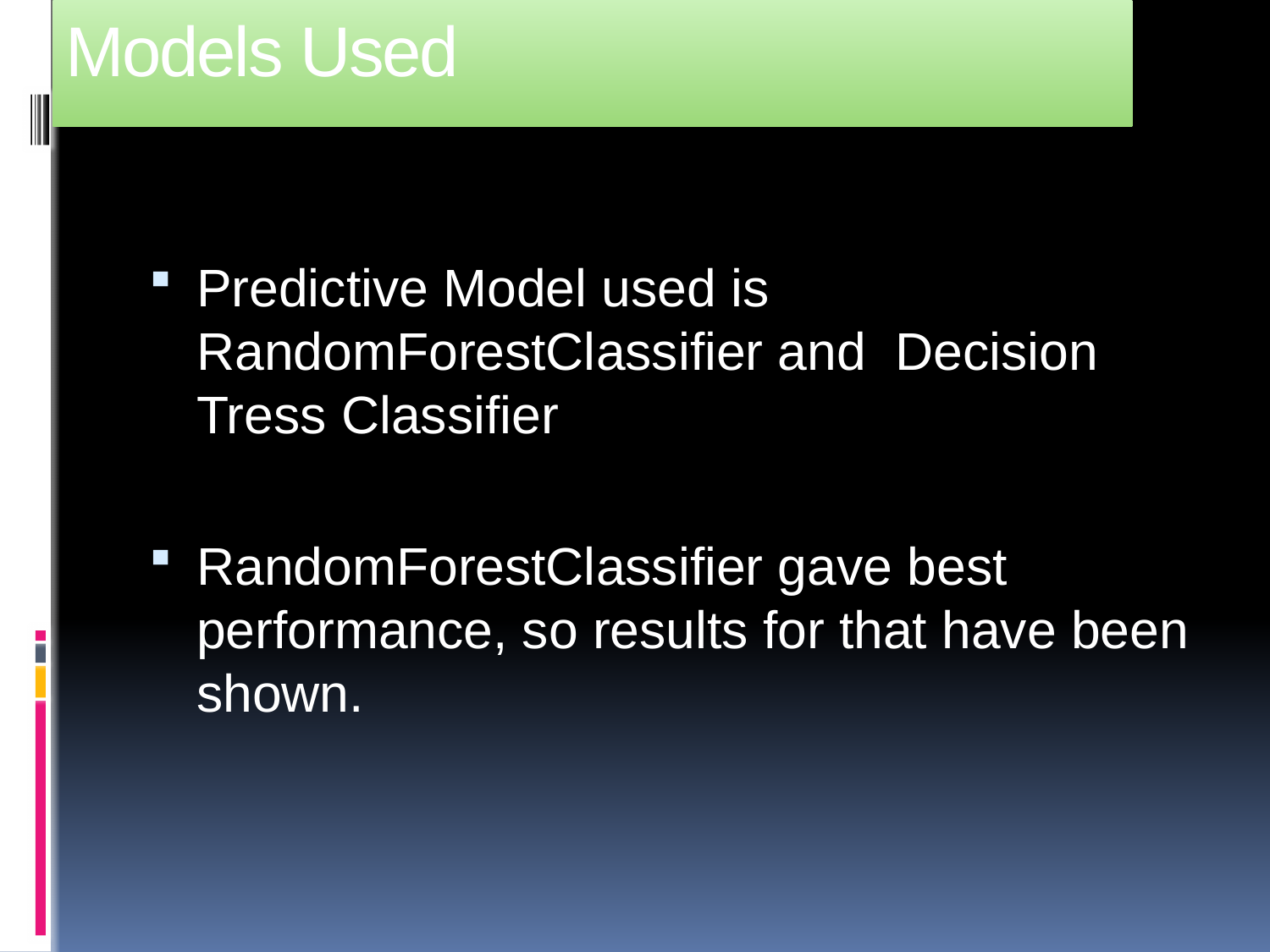

# Models Used
Predictive Model used is RandomForestClassifier and  Decision Tress Classifier

RandomForestClassifier gave best performance, so results for that have been shown.